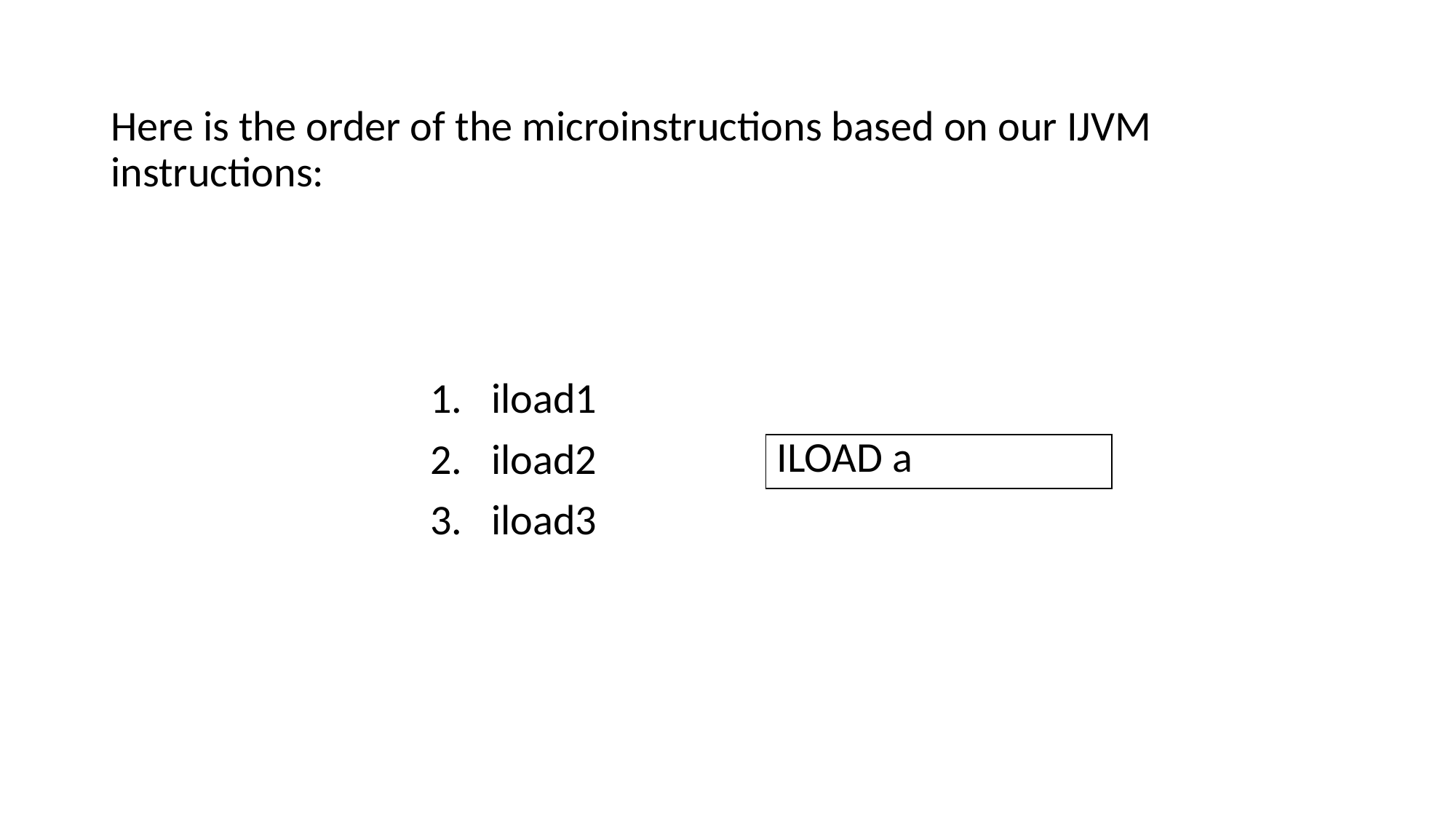

Here is the order of the microinstructions based on our IJVM instructions:

iload1
iload2
iload3

| ILOAD a |
| --- |